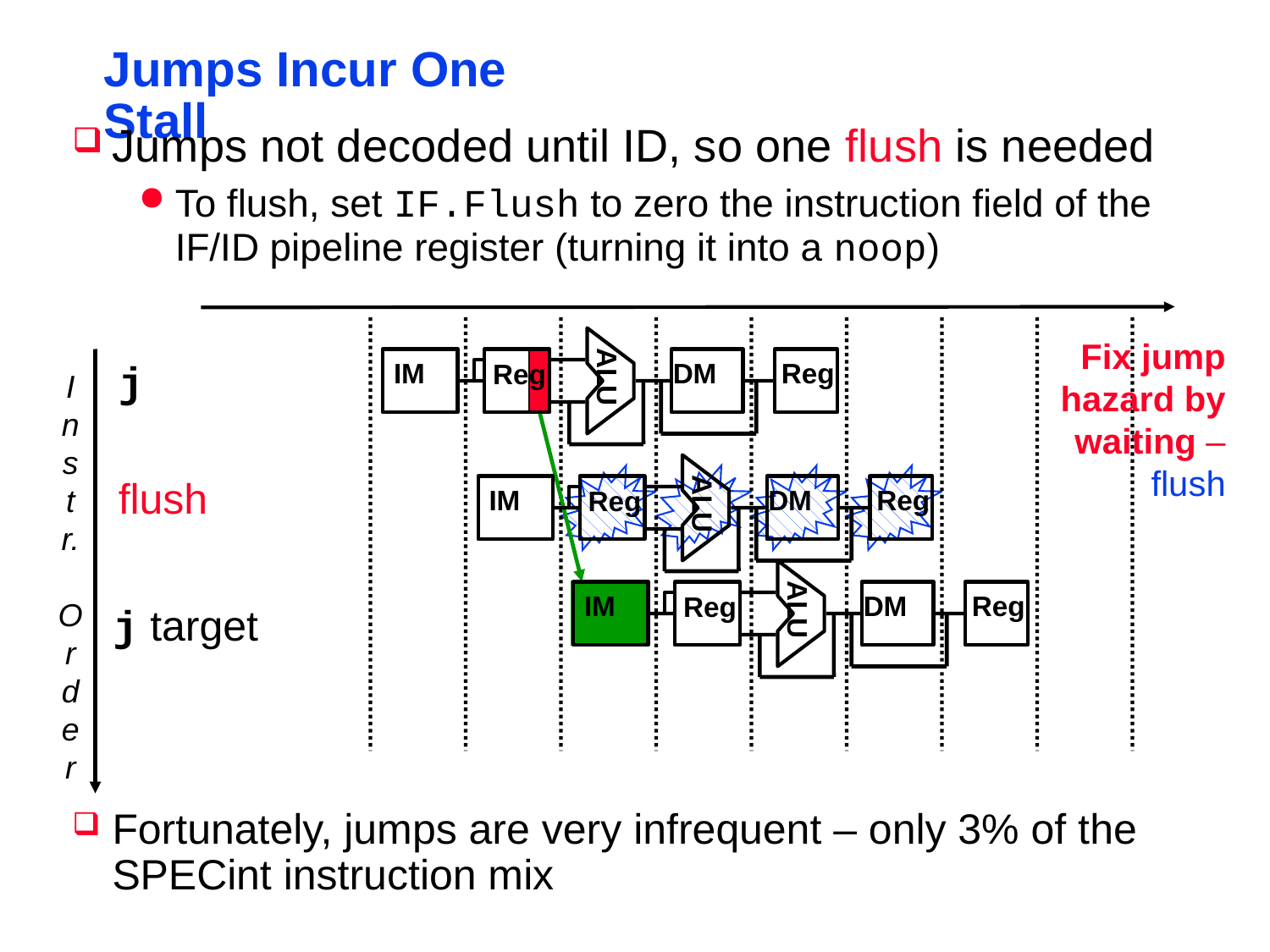

# Jumps Incur One Stall
Jumps not decoded until ID, so one flush is needed
To flush, set IF.Flush to zero the instruction field of the IF/ID pipeline register (turning it into a noop)

ALU

IM

DM
Reg
Reg

Fix jump hazard by waiting – flush

j

I
n
s
t
r.

O
r
d
e
r

ALU

IM

DM
Reg
Reg

flush

ALU

IM

DM
Reg
Reg

j target
Fortunately, jumps are very infrequent – only 3% of the SPECint instruction mix